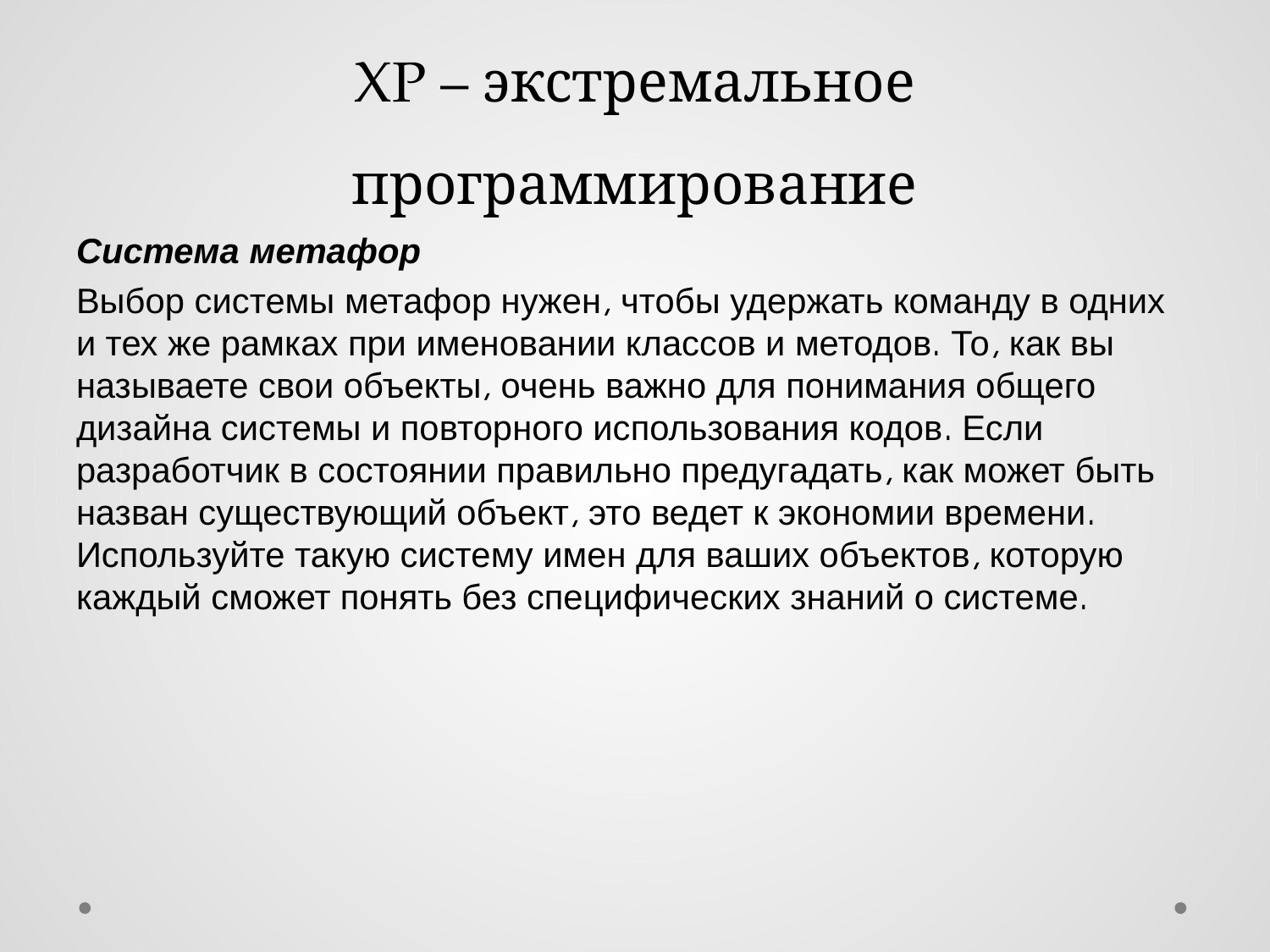

# XP – экстремальное программирование
Система метафор
Выбор системы метафор нужен, чтобы удержать команду в одних и тех же рамках при именовании классов и методов. То, как вы называете свои объекты, очень важно для понимания общего дизайна системы и повторного использования кодов. Если разработчик в состоянии правильно предугадать, как может быть назван существующий объект, это ведет к экономии времени. Используйте такую систему имен для ваших объектов, которую каждый сможет понять без специфических знаний о системе.